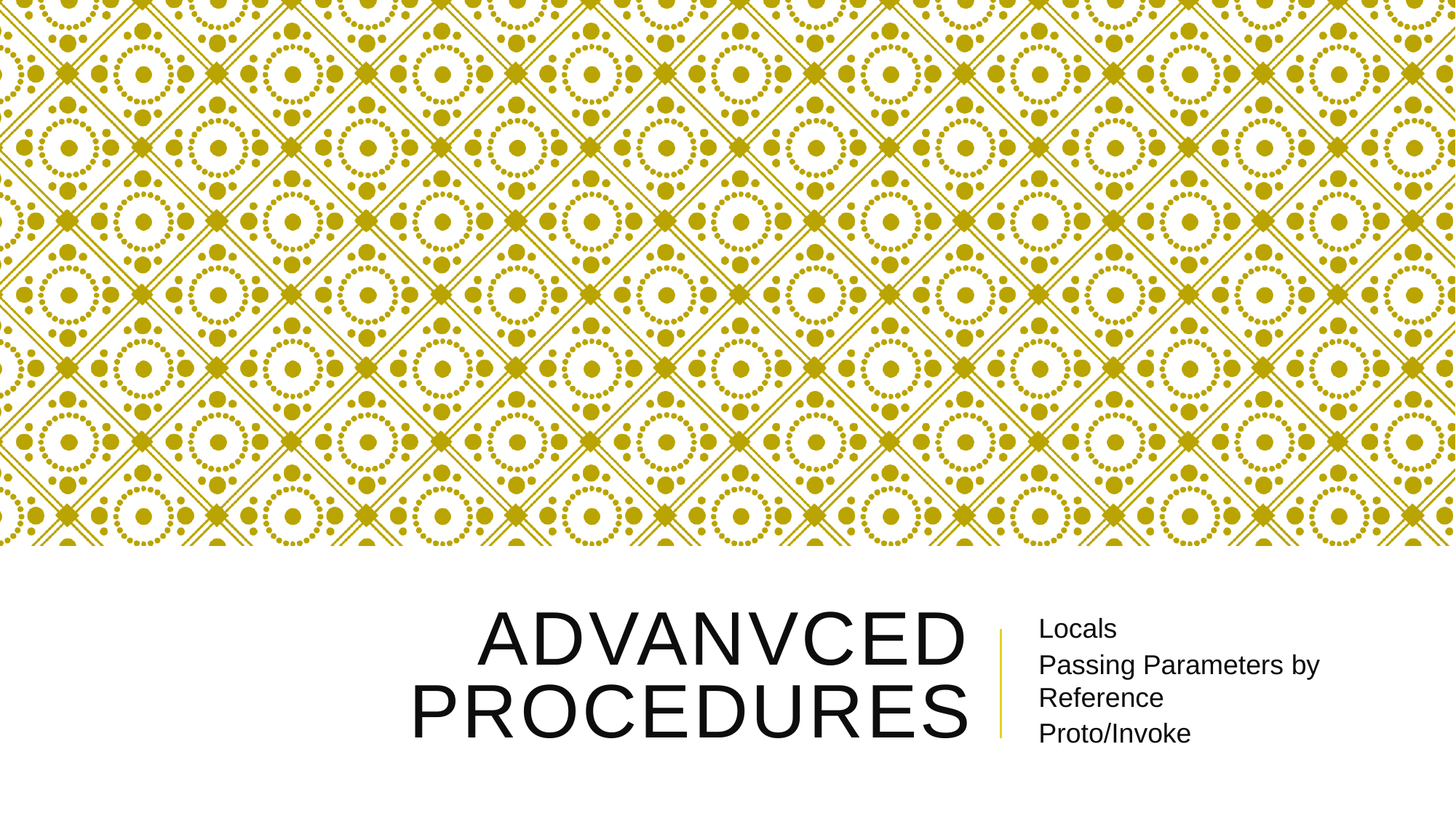

# Advanvced procedures
Locals
Passing Parameters by Reference
Proto/Invoke